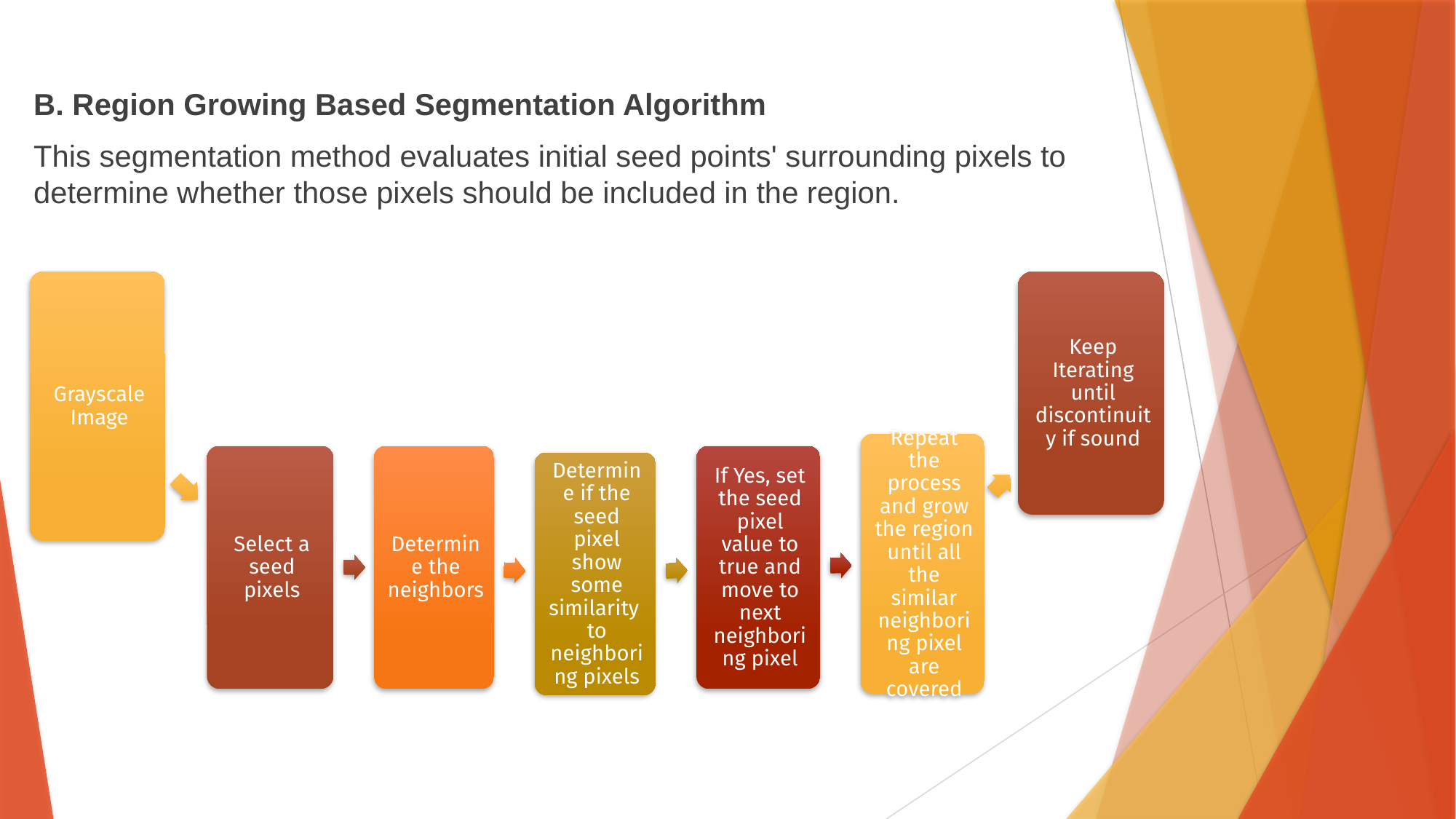

B. Region Growing Based Segmentation Algorithm
This segmentation method evaluates initial seed points' surrounding pixels to determine whether those pixels should be included in the region.
Grayscale Image

Select a seed pixels

Determine the neighbors

Determine if the seed pixel show some similarity  to neighboring pixels

If Yes, set the seed pixel value to true and move to next neighboring pixel

Repeat the process and grow the region until all the similar neighboring pixel are covered

Keep Iterating until discontinuity if sound